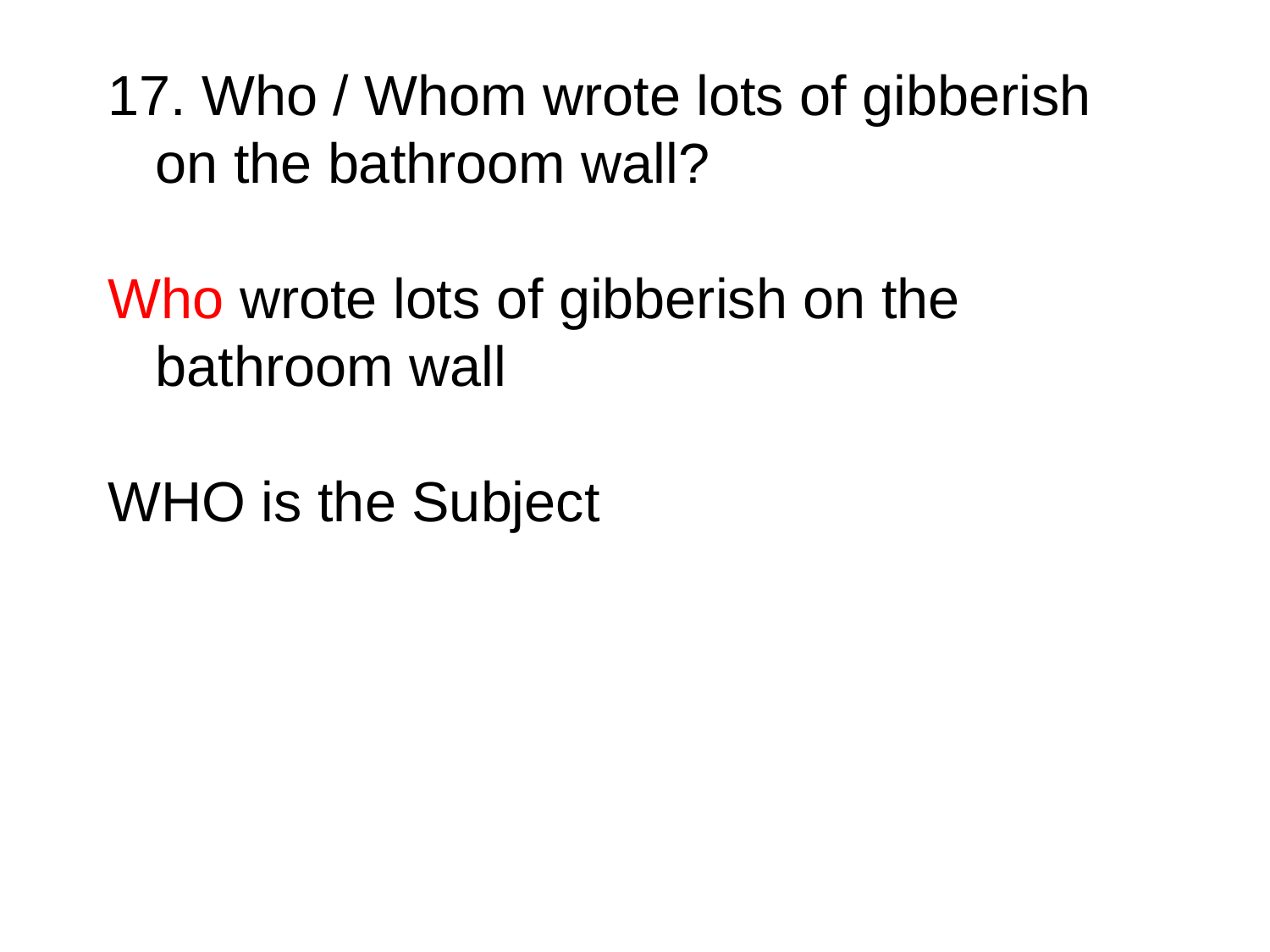

17. Who / Whom wrote lots of gibberish on the bathroom wall?

Who wrote lots of gibberish on the bathroom wall

WHO is the Subject